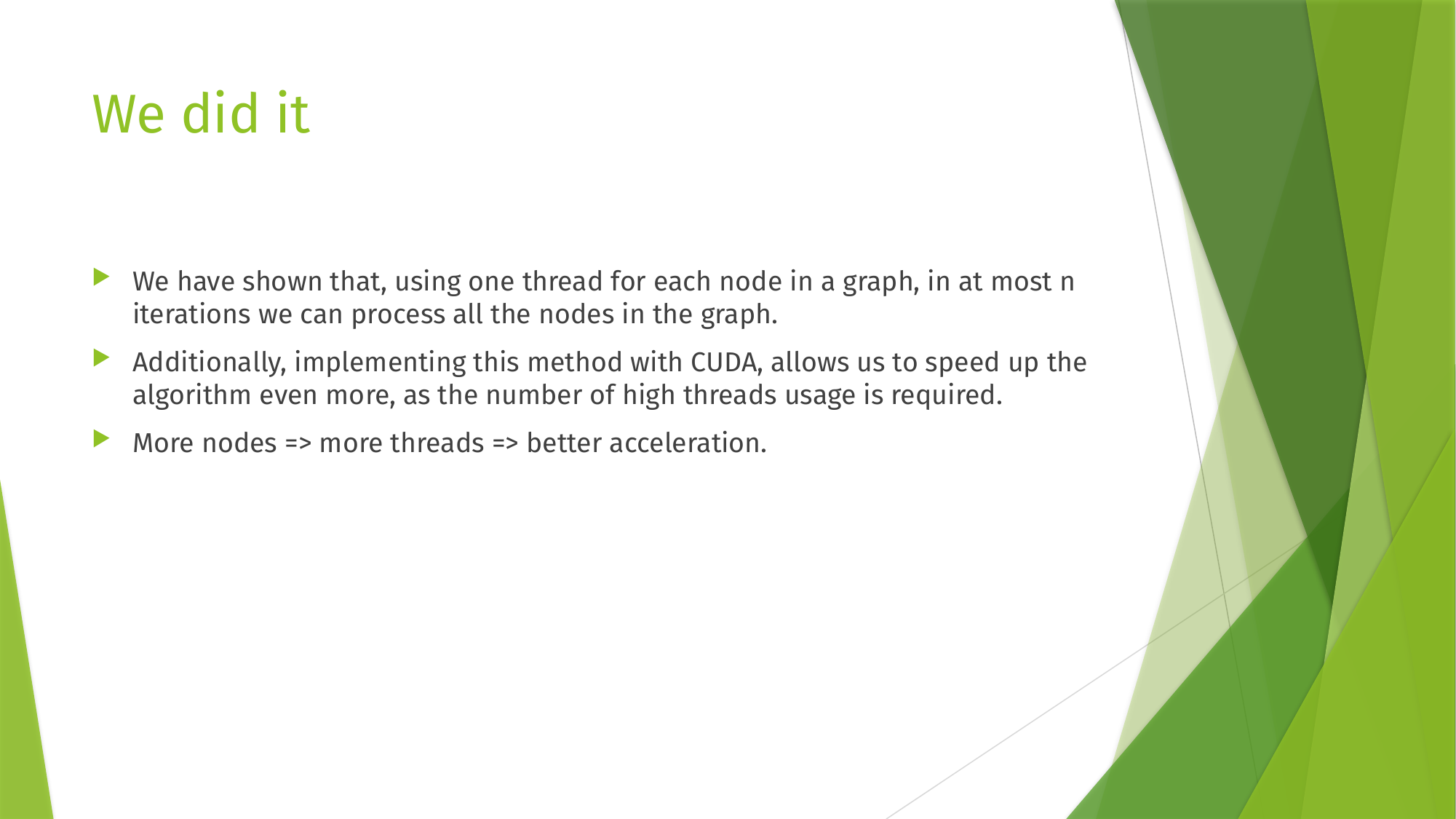

# We did it
We have shown that, using one thread for each node in a graph, in at most n iterations we can process all the nodes in the graph.
Additionally, implementing this method with CUDA, allows us to speed up the algorithm even more, as the number of high threads usage is required.
More nodes => more threads => better acceleration.